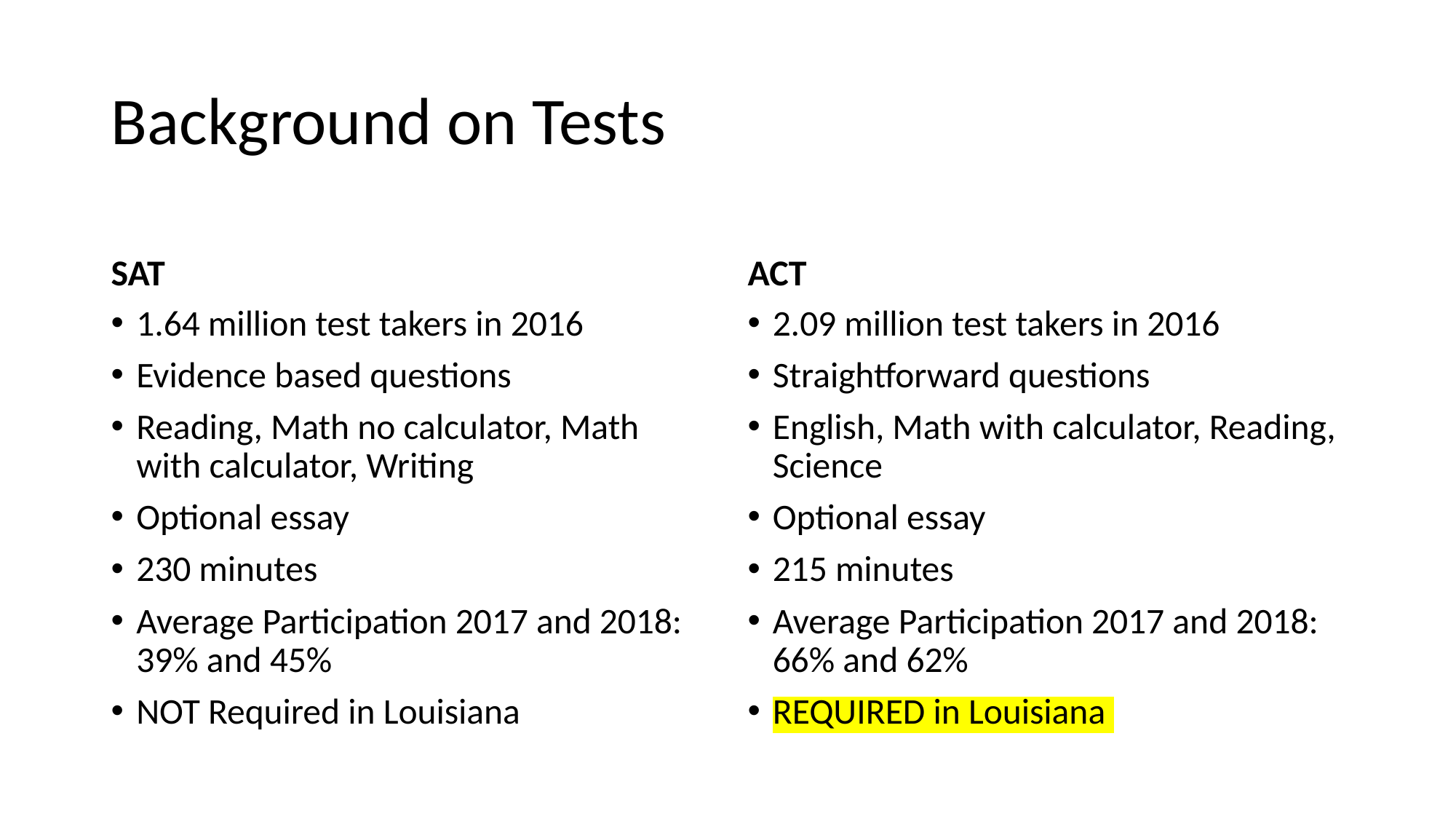

# Background on Tests
SAT
ACT
1.64 million test takers in 2016
Evidence based questions
Reading, Math no calculator, Math with calculator, Writing
Optional essay
230 minutes
Average Participation 2017 and 2018: 39% and 45%
NOT Required in Louisiana

2.09 million test takers in 2016
Straightforward questions
English, Math with calculator, Reading, Science
Optional essay
215 minutes
Average Participation 2017 and 2018: 66% and 62%
REQUIRED in Louisiana